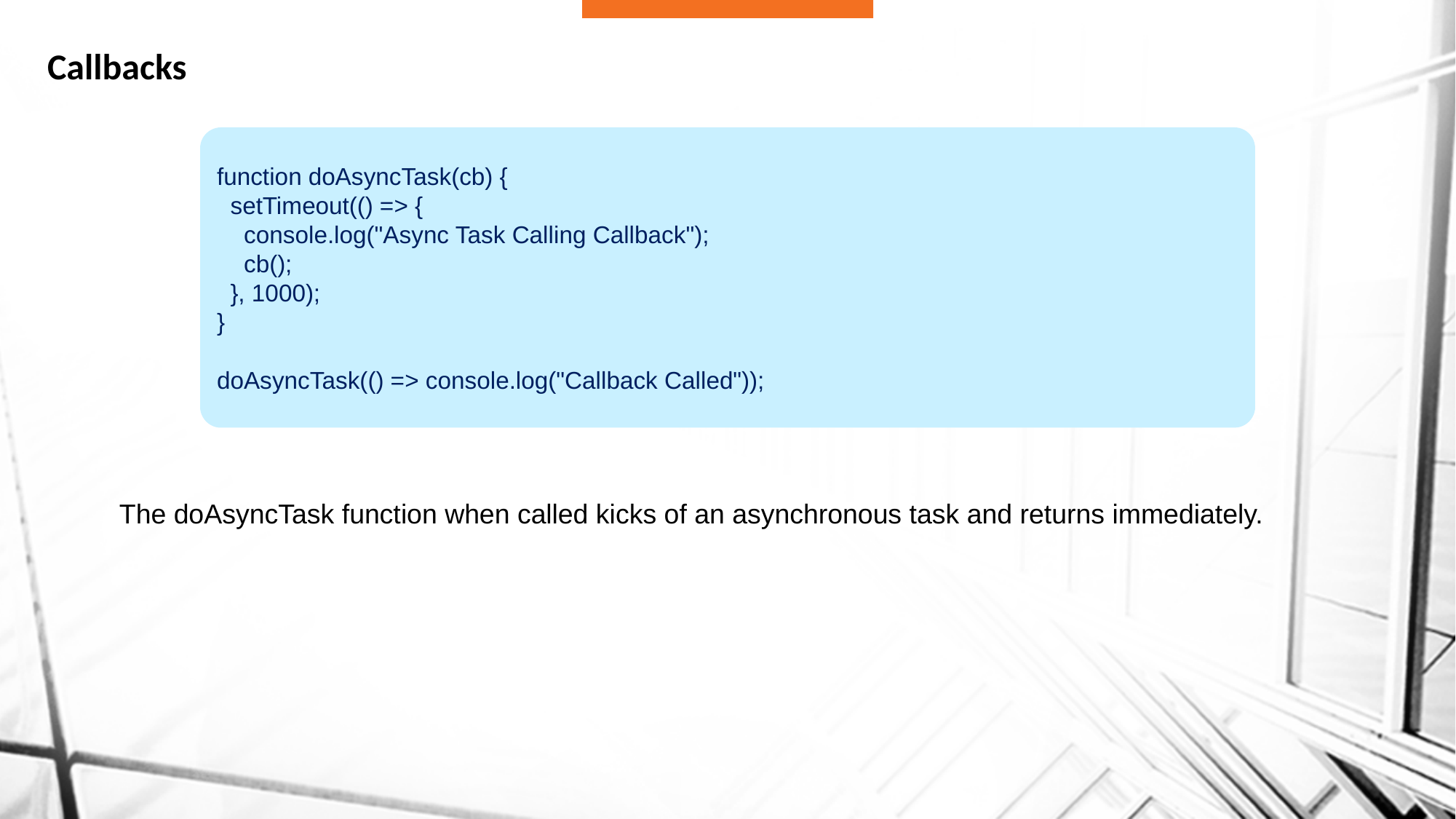

# Callbacks
function doAsyncTask(cb) {
  setTimeout(() => {
    console.log("Async Task Calling Callback");
    cb();
  }, 1000);
}

doAsyncTask(() => console.log("Callback Called"));
The doAsyncTask function when called kicks of an asynchronous task and returns immediately.